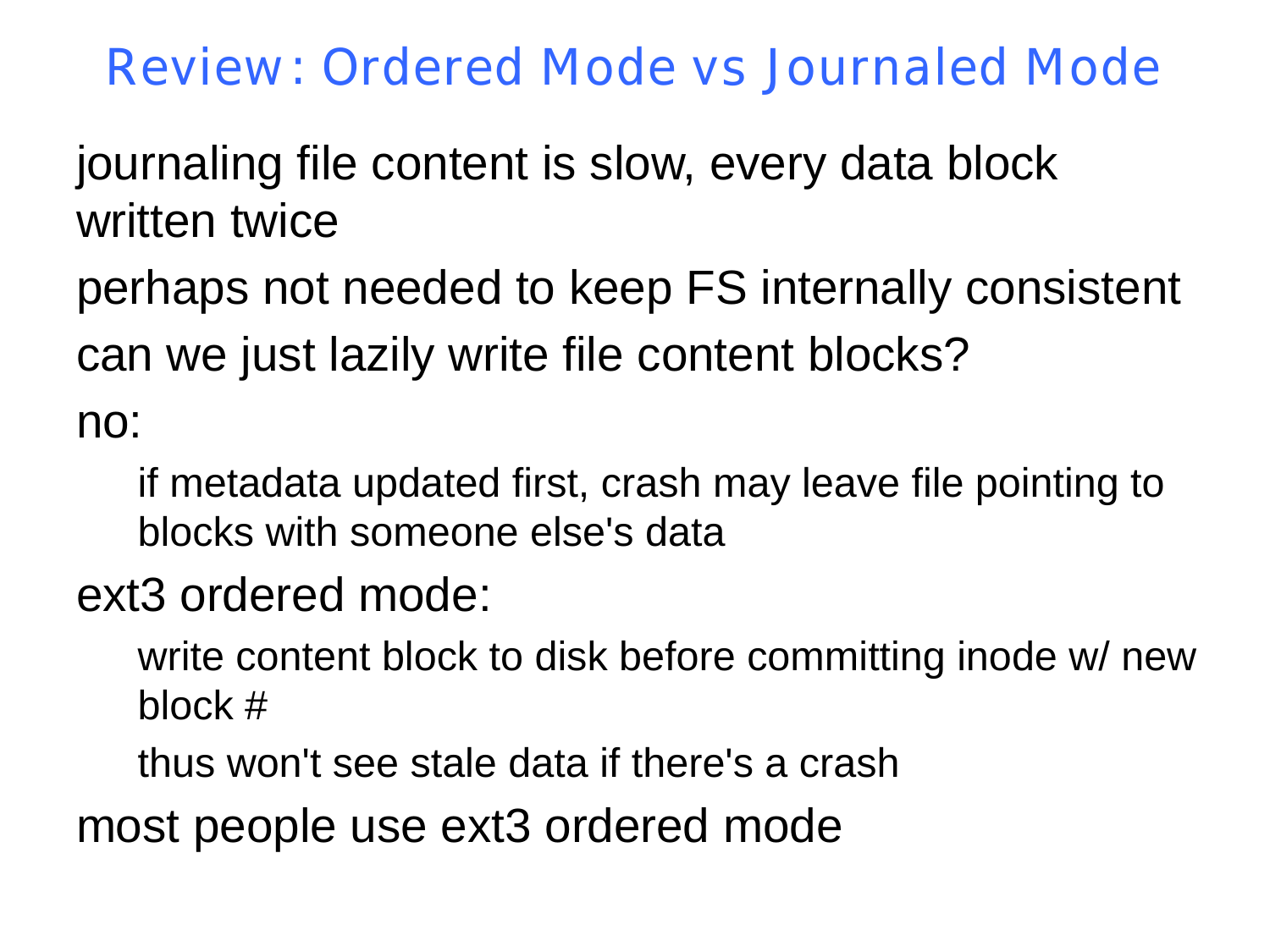

# Review: Ordered Mode vs Journaled Mode
journaling file content is slow, every data block written twice
perhaps not needed to keep FS internally consistent
can we just lazily write file content blocks?
no:
if metadata updated first, crash may leave file pointing to blocks with someone else's data
ext3 ordered mode:
write content block to disk before committing inode w/ new block #
thus won't see stale data if there's a crash
most people use ext3 ordered mode